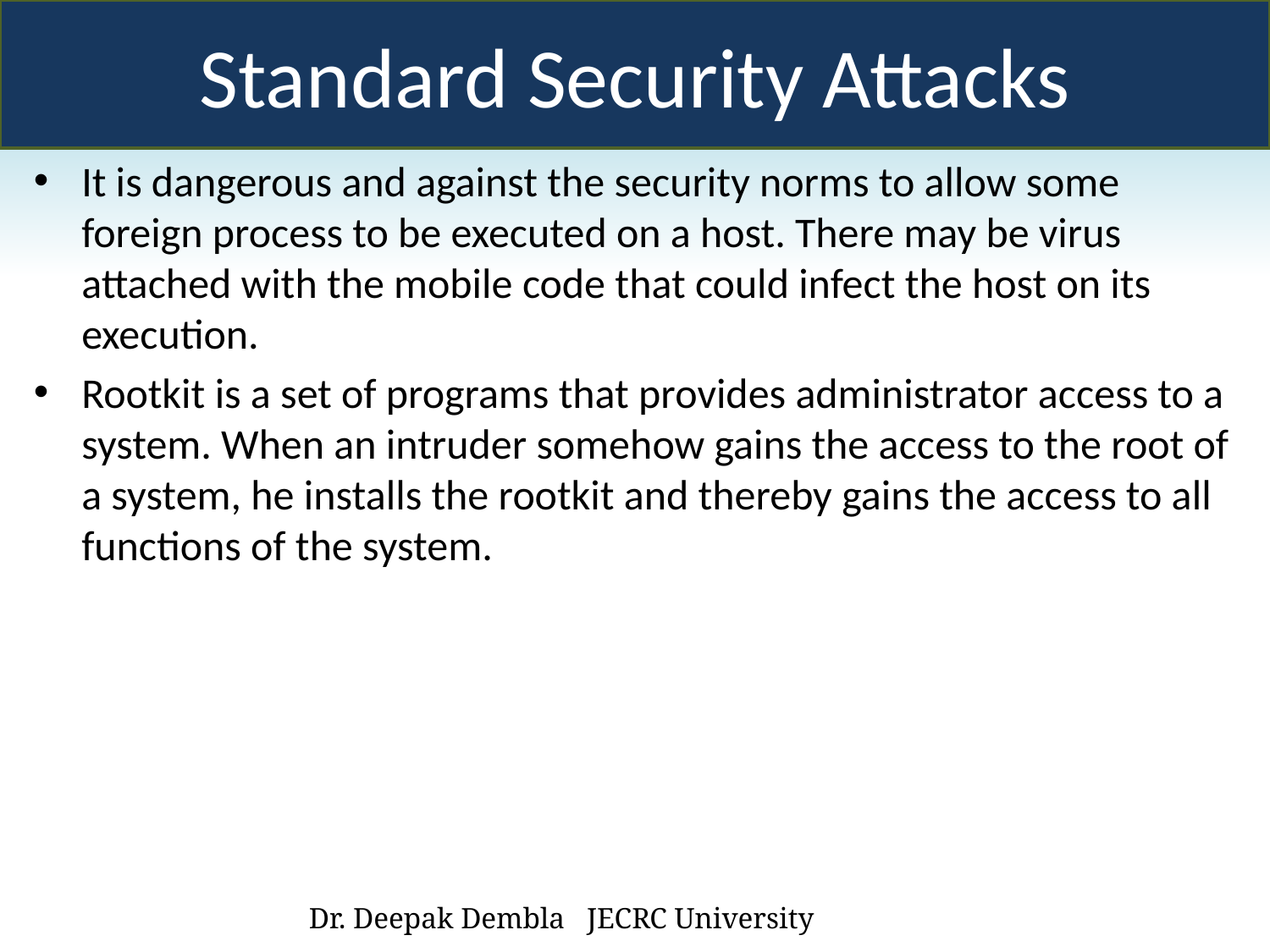

Standard Security Attacks

It is dangerous and against the security norms to allow some foreign process to be executed on a host. There may be virus attached with the mobile code that could infect the host on its execution.
Rootkit is a set of programs that provides administrator access to a system. When an intruder somehow gains the access to the root of a system, he installs the rootkit and thereby gains the access to all functions of the system.